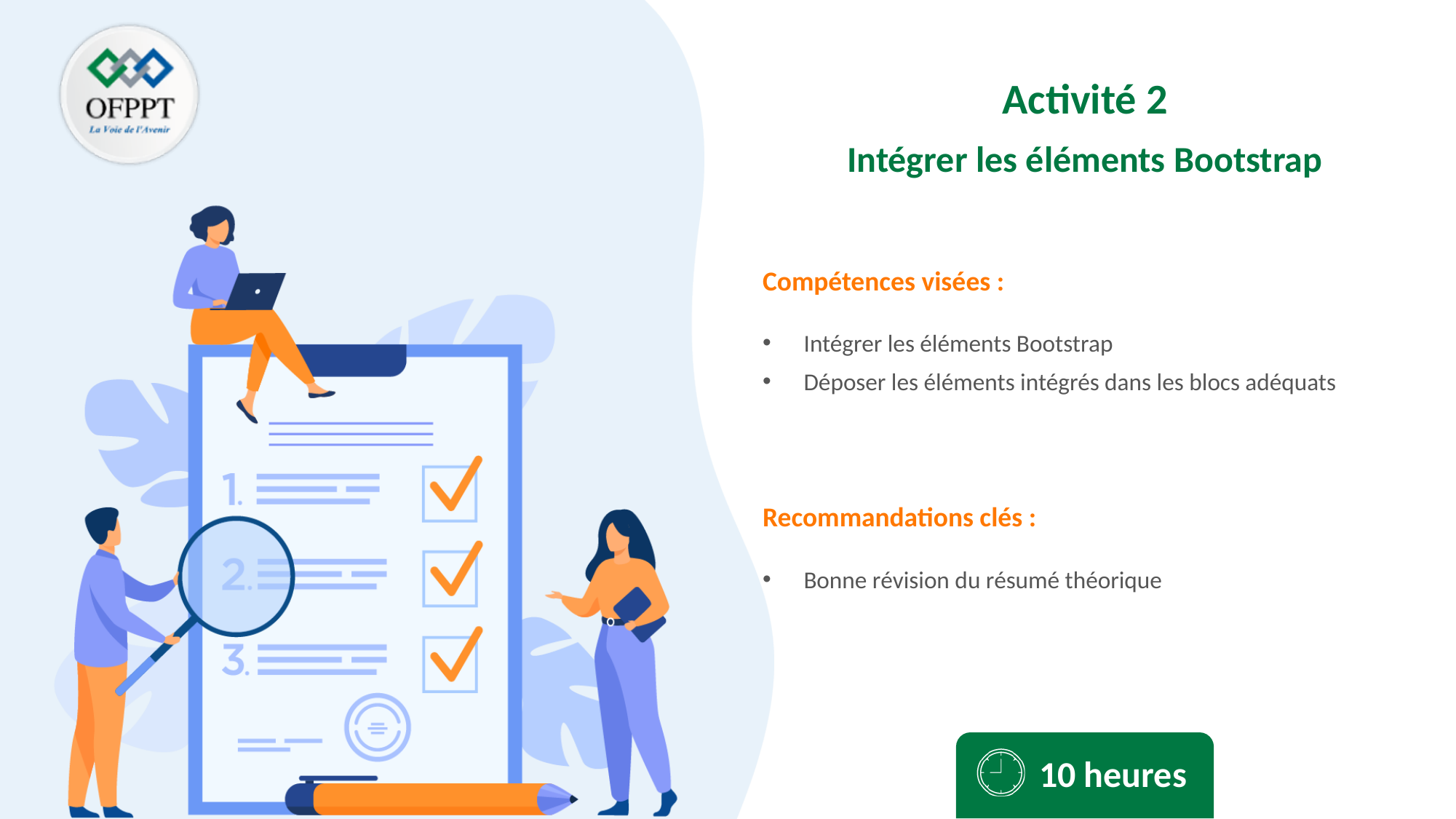

Activité 2
Intégrer les éléments Bootstrap
Intégrer les éléments Bootstrap
Déposer les éléments intégrés dans les blocs adéquats

Bonne révision du résumé théorique

10 heures